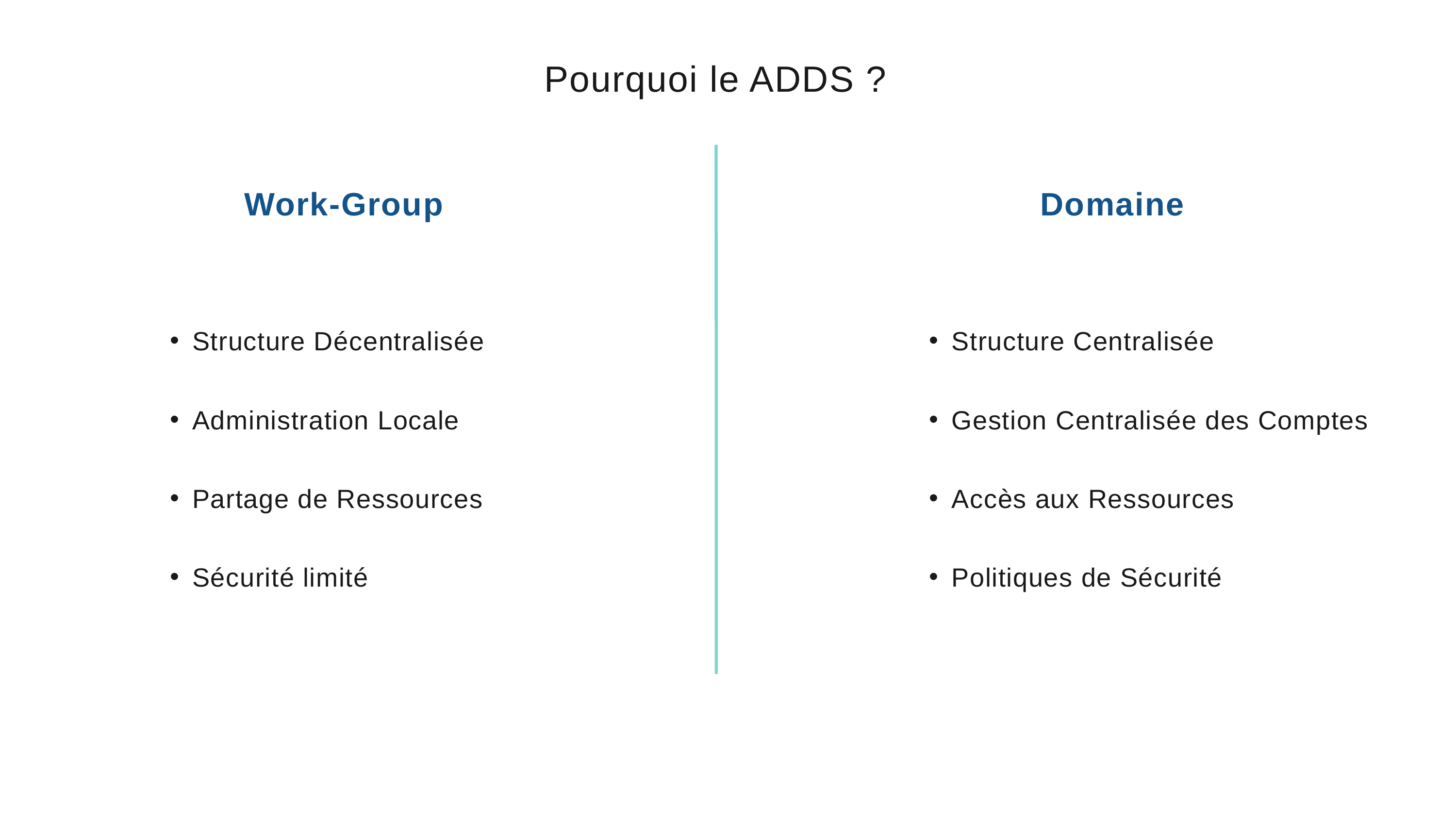

Pourquoi le ADDS ?

Work-Group
Domaine
Structure Décentralisée

Administration Locale

Partage de Ressources

Sécurité limité
Structure Centralisée

Gestion Centralisée des Comptes

Accès aux Ressources

Politiques de Sécurité